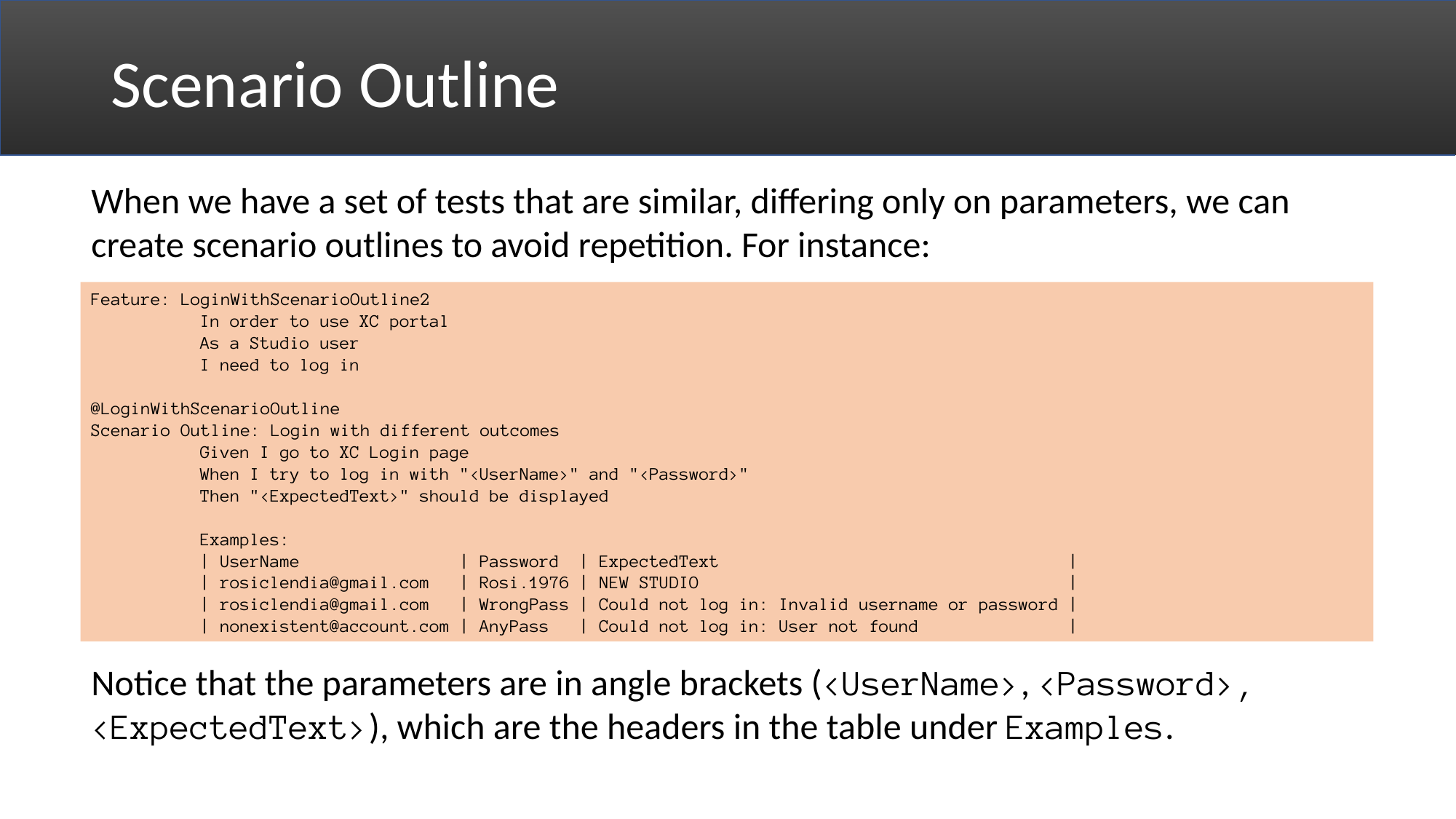

# Scenario Outline
When we have a set of tests that are similar, differing only on parameters, we can create scenario outlines to avoid repetition. For instance:
Feature: LoginWithScenarioOutline2
	In order to use XC portal
	As a Studio user
	I need to log in

@LoginWithScenarioOutline
Scenario Outline: Login with different outcomes
	Given I go to XC Login page
	When I try to log in with "<UserName>" and "<Password>"
	Then "<ExpectedText>" should be displayed

	Examples:
	| UserName                | Password  | ExpectedText                                   |
	| rosiclendia@gmail.com   | Rosi.1976 | NEW STUDIO                                     |
	| rosiclendia@gmail.com   | WrongPass | Could not log in: Invalid username or password |
	| nonexistent@account.com | AnyPass   | Could not log in: User not found               |
Notice that the parameters are in angle brackets (<UserName>, <Password>, <ExpectedText>), which are the headers in the table under Examples.